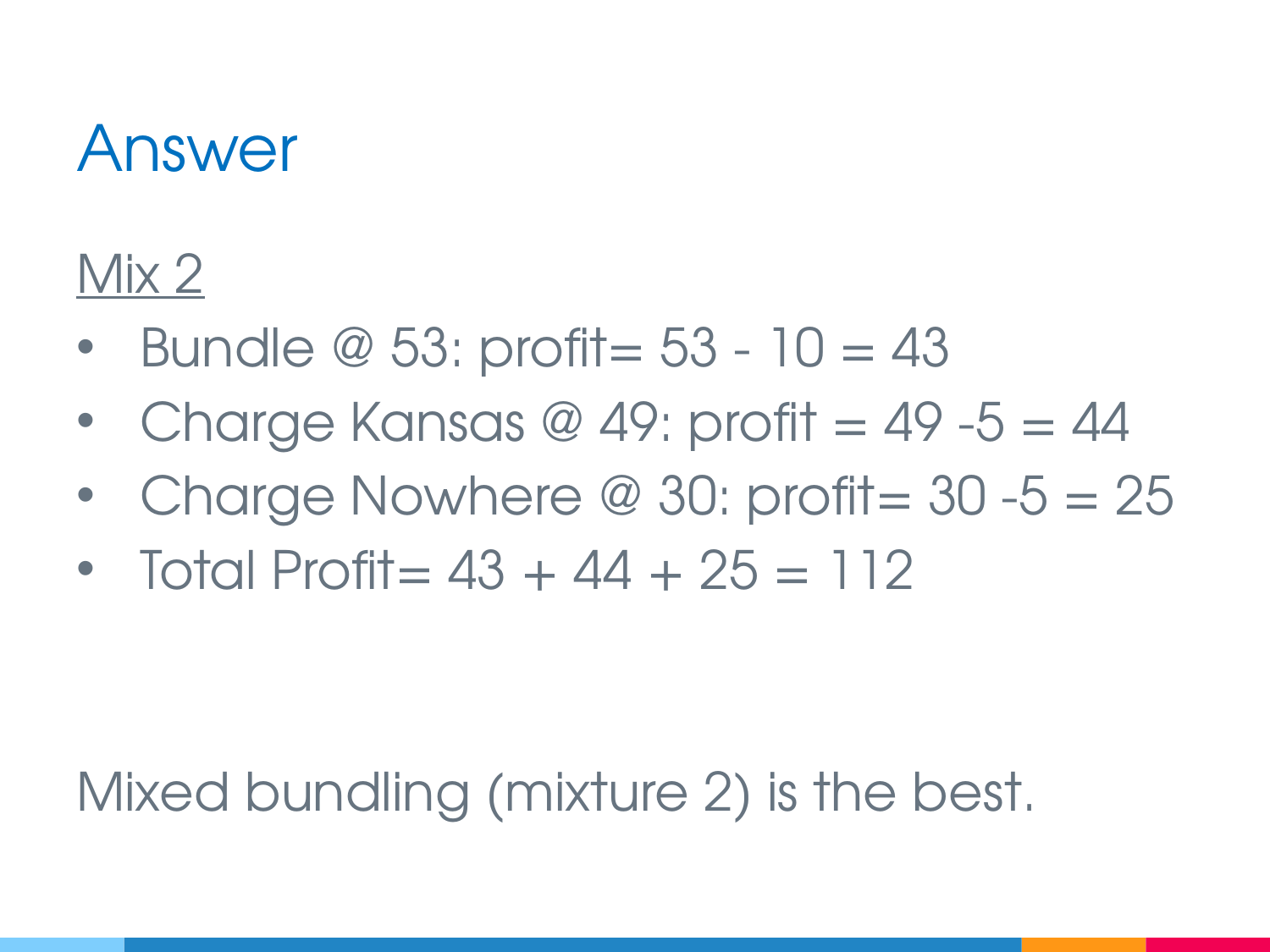

# Answer
Mix 2
Bundle @ 53: profit= 53 - 10 = 43
Charge Kansas @ 49: profit = 49 -5 = 44
Charge Nowhere @ 30: profit= 30 -5 = 25
Total Profit= 43 + 44 + 25 = 112

Mixed bundling (mixture 2) is the best.